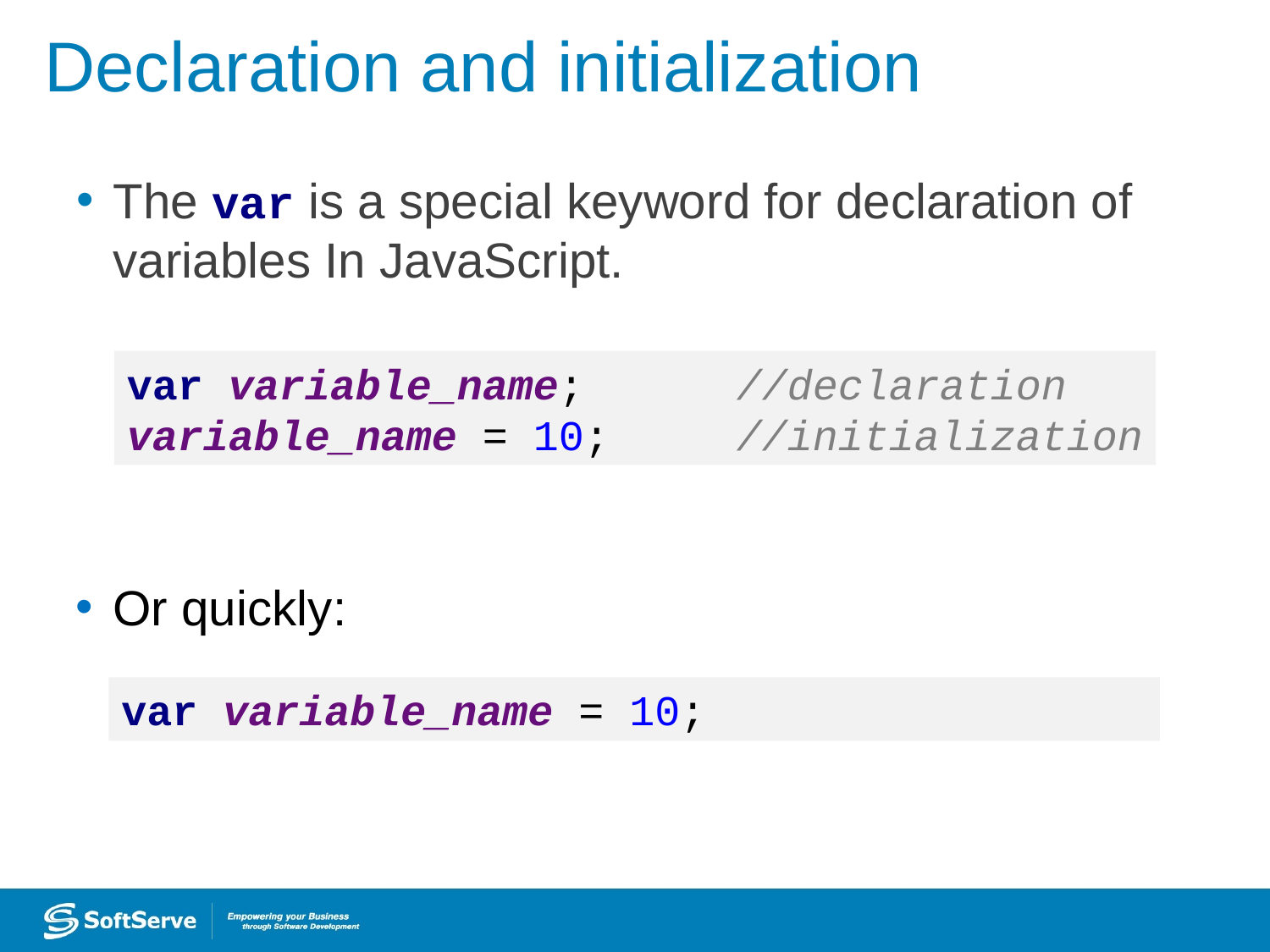

Declaration and initialization
The var is a special keyword for declaration of variables In JavaScript.
var variable_name;      //declaration
variable_name = 10;     //initialization
Or quickly:
var variable_name = 10;